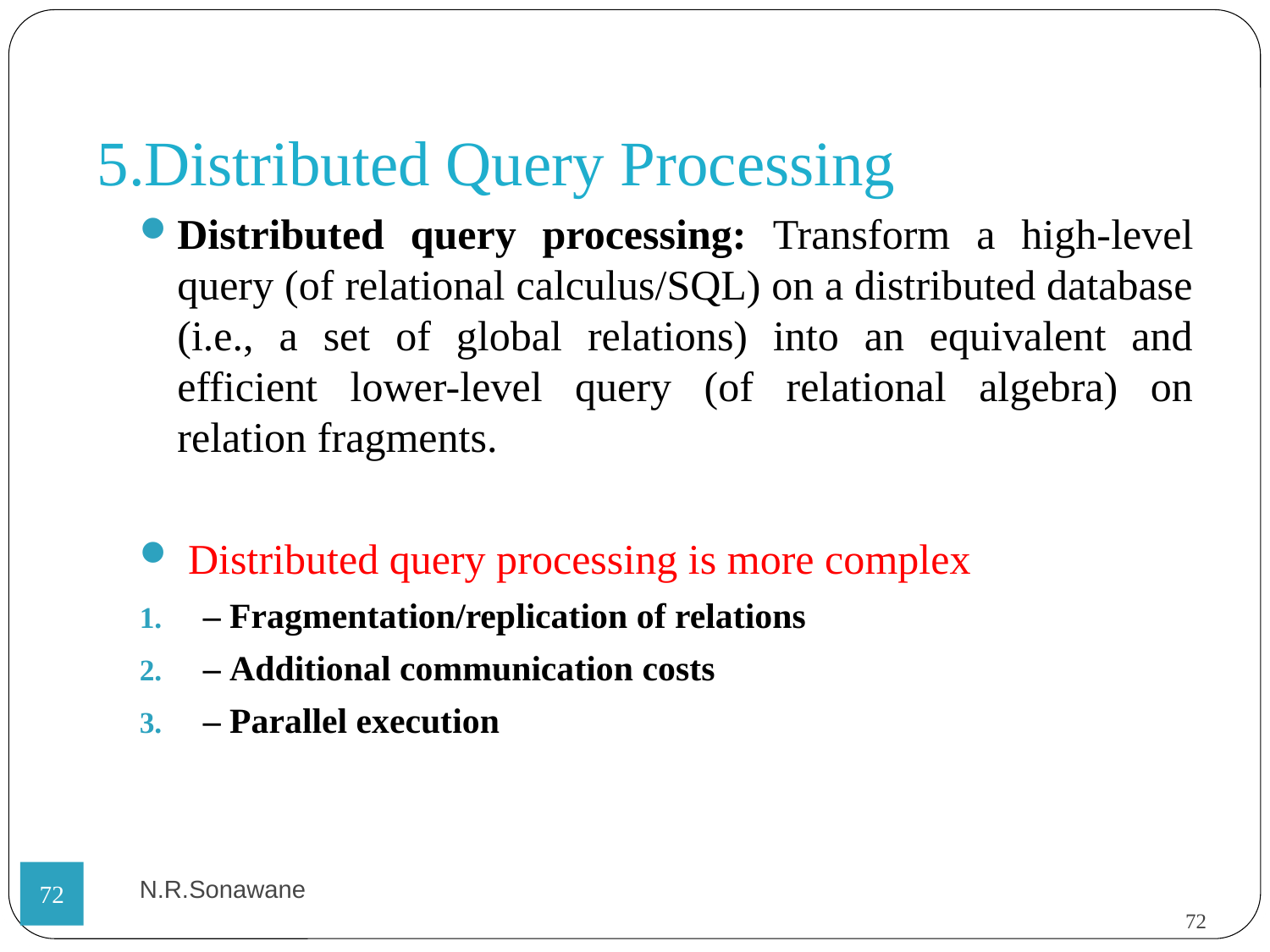

5.Distributed Query Processing
Distributed query processing: Transform a high-level query (of relational calculus/SQL) on a distributed database (i.e., a set of global relations) into an equivalent and efficient lower-level query (of relational algebra) on relation fragments.

 Distributed query processing is more complex
– Fragmentation/replication of relations
– Additional communication costs
– Parallel execution
N.R.Sonawane
72
72